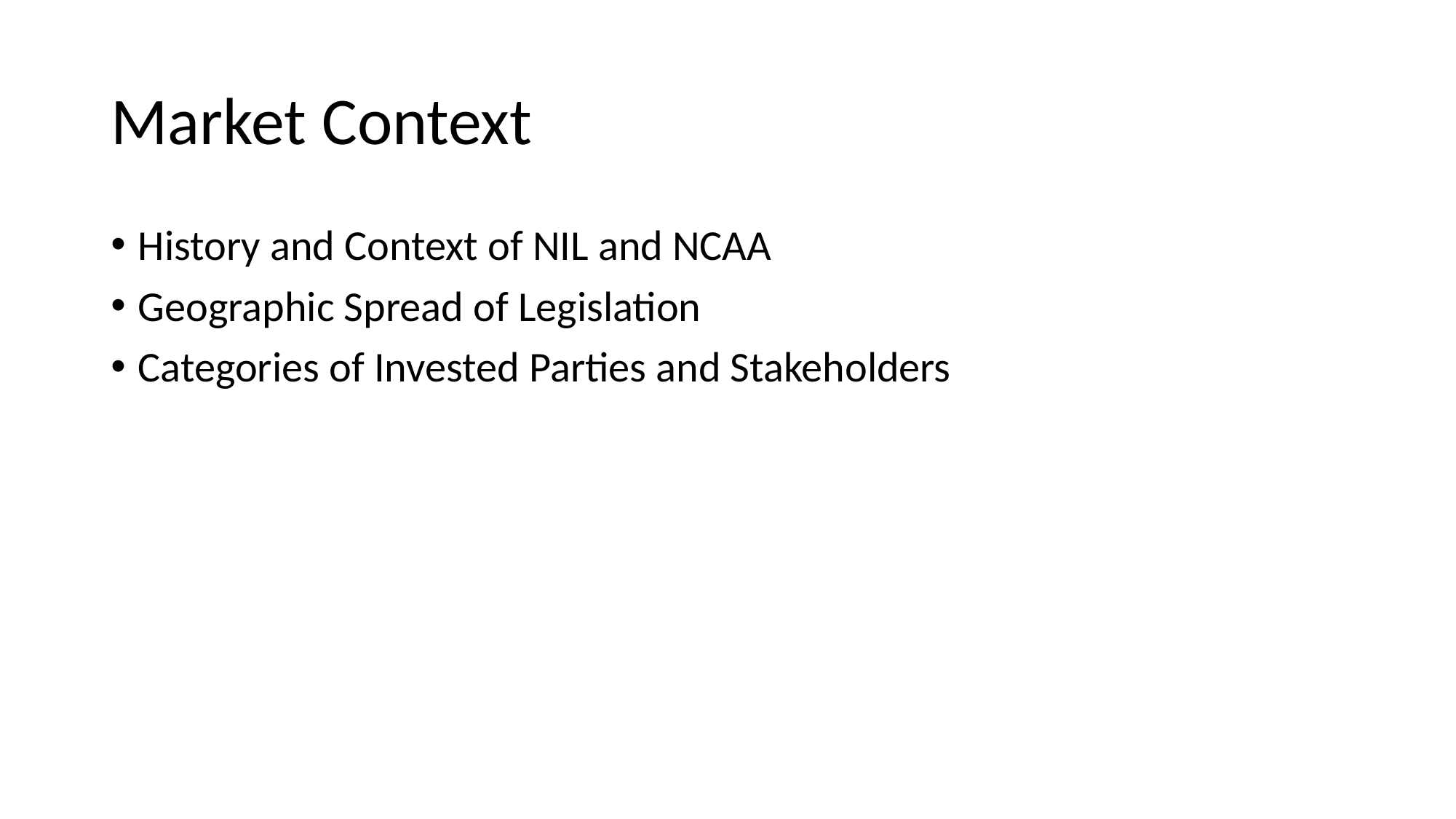

# Market Context
History and Context of NIL and NCAA
Geographic Spread of Legislation
Categories of Invested Parties and Stakeholders